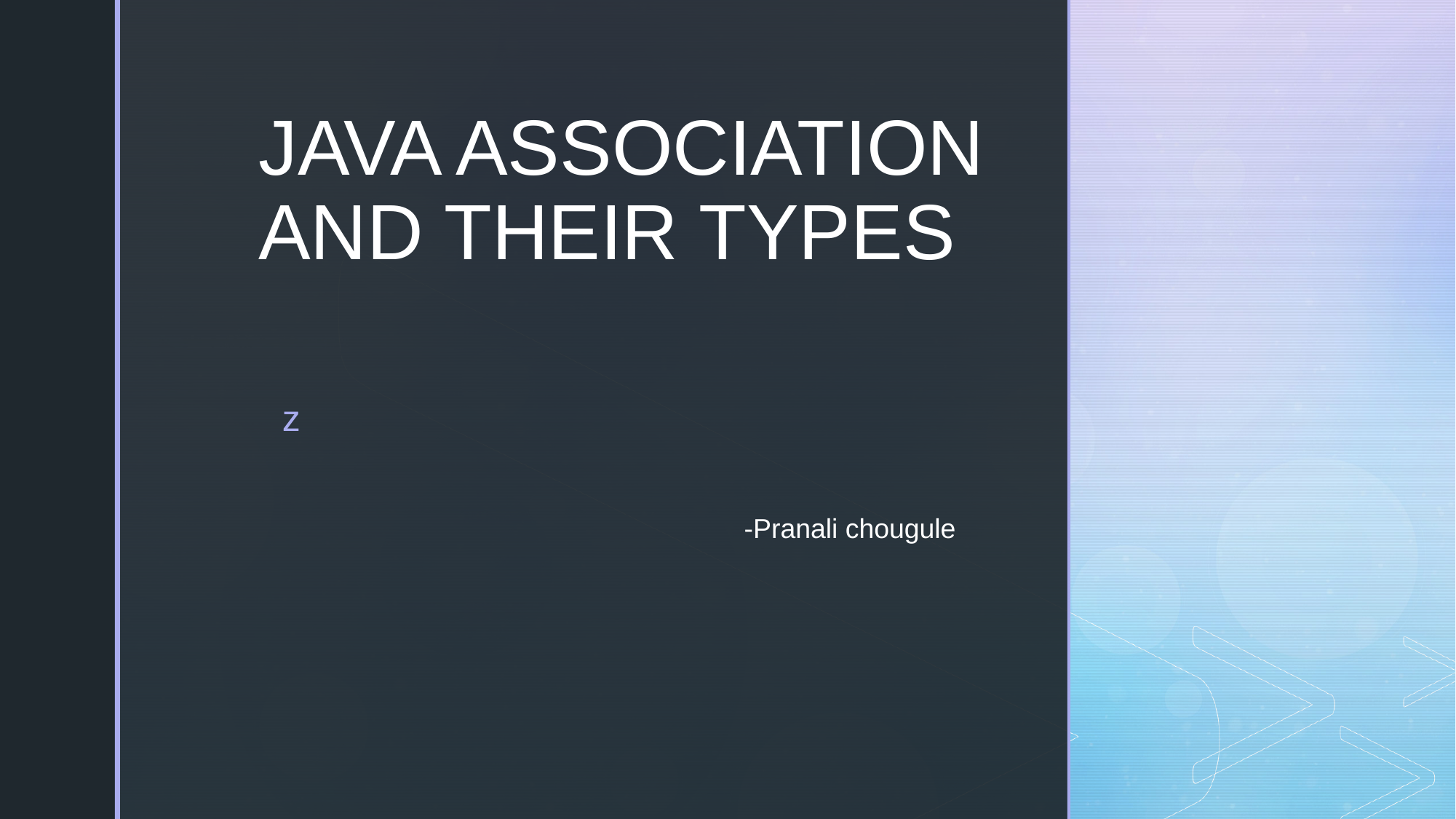

# JAVA ASSOCIATION AND THEIR TYPES
-Pranali chougule